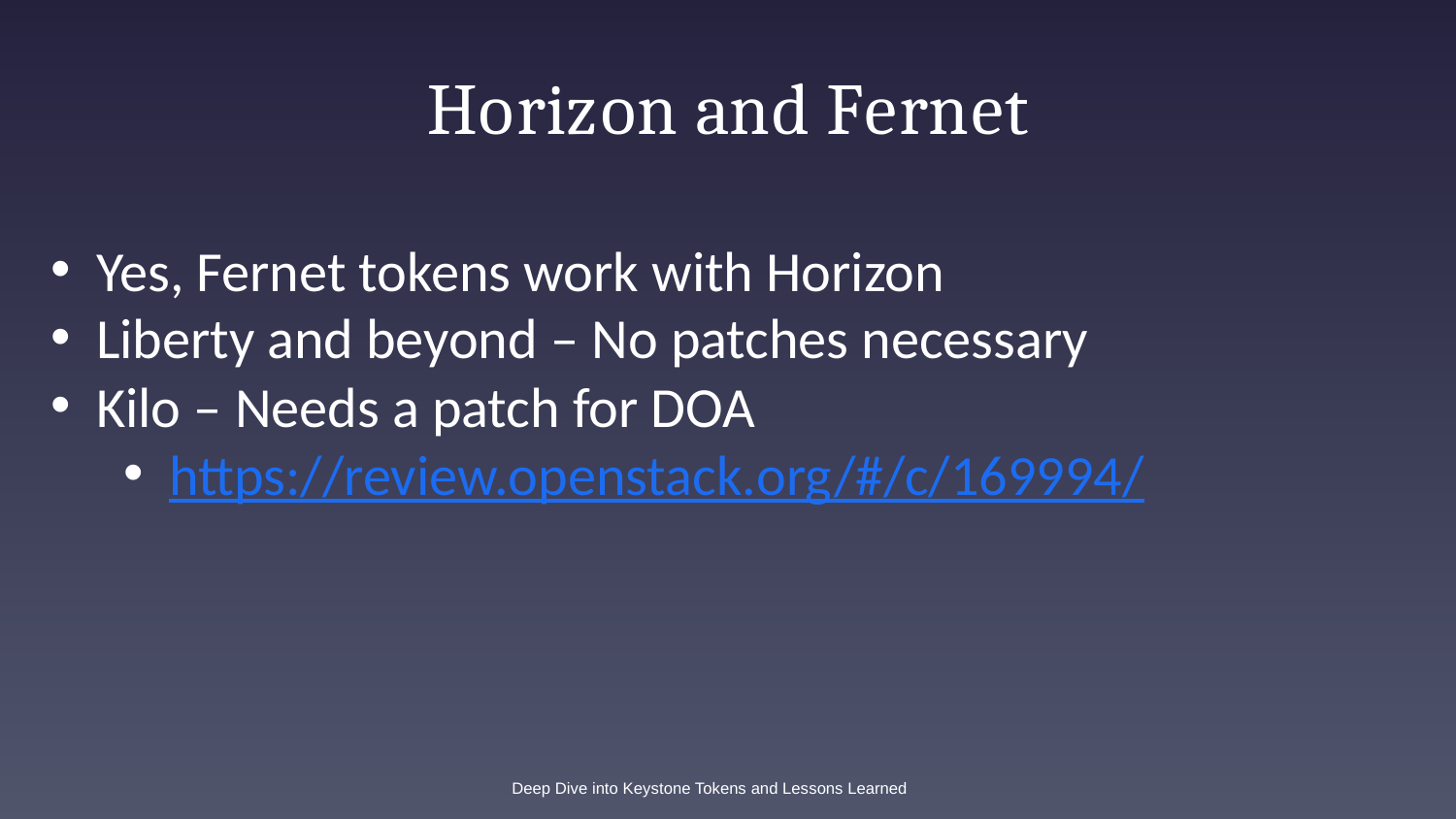

# Horizon and Fernet
Yes, Fernet tokens work with Horizon
Liberty and beyond – No patches necessary
Kilo – Needs a patch for DOA
https://review.openstack.org/#/c/169994/
Deep Dive into Keystone Tokens and Lessons Learned